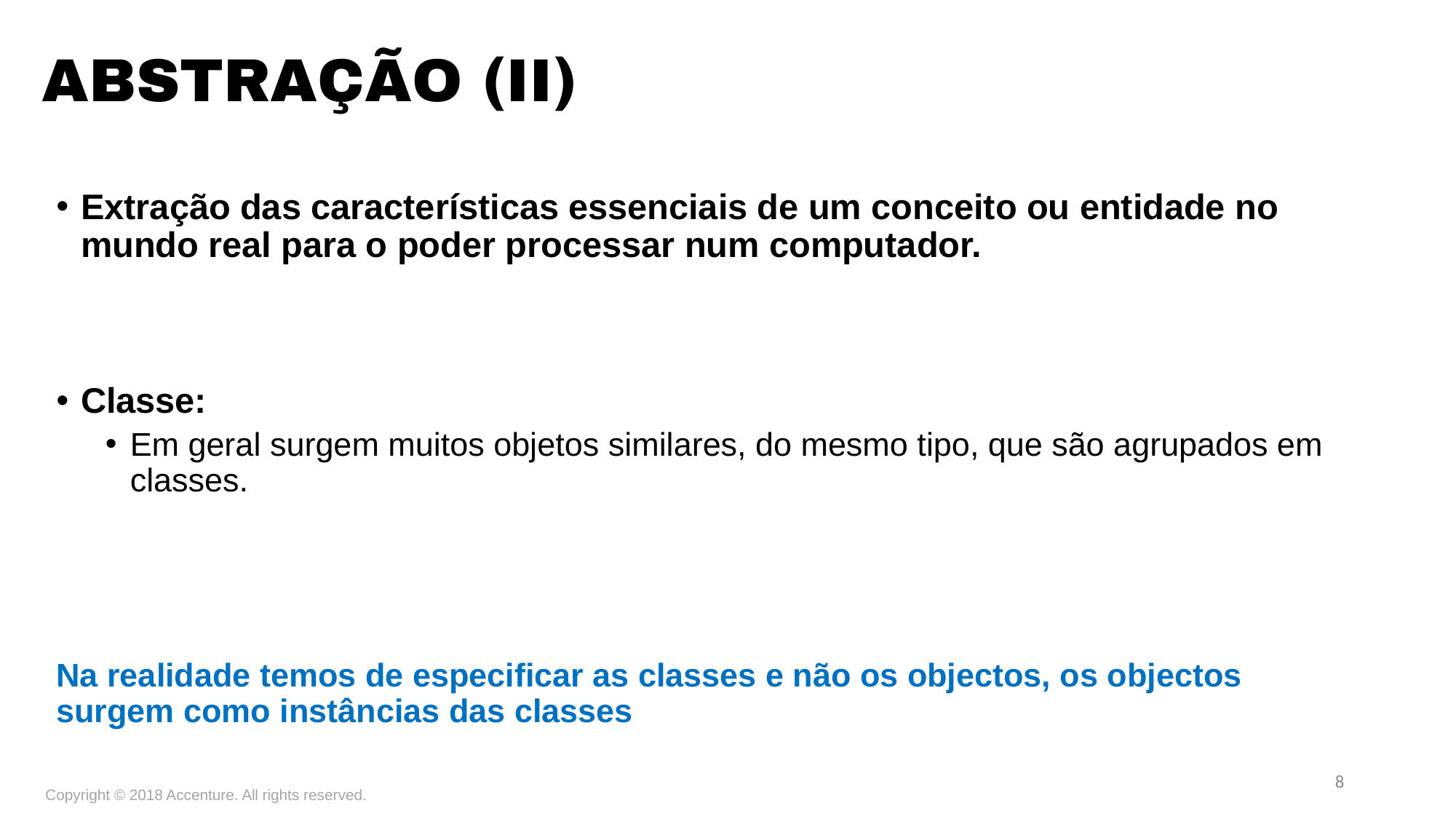

ABSTRAÇÃO (II)

Extração das características essenciais de um conceito ou entidade no mundo real para o poder processar num computador.

Classe:
Em geral surgem muitos objetos similares, do mesmo tipo, que são agrupados em classes.

Na realidade temos de especificar as classes e não os objectos, os objectos surgem como instâncias das classes
8
Copyright © 2018 Accenture. All rights reserved.